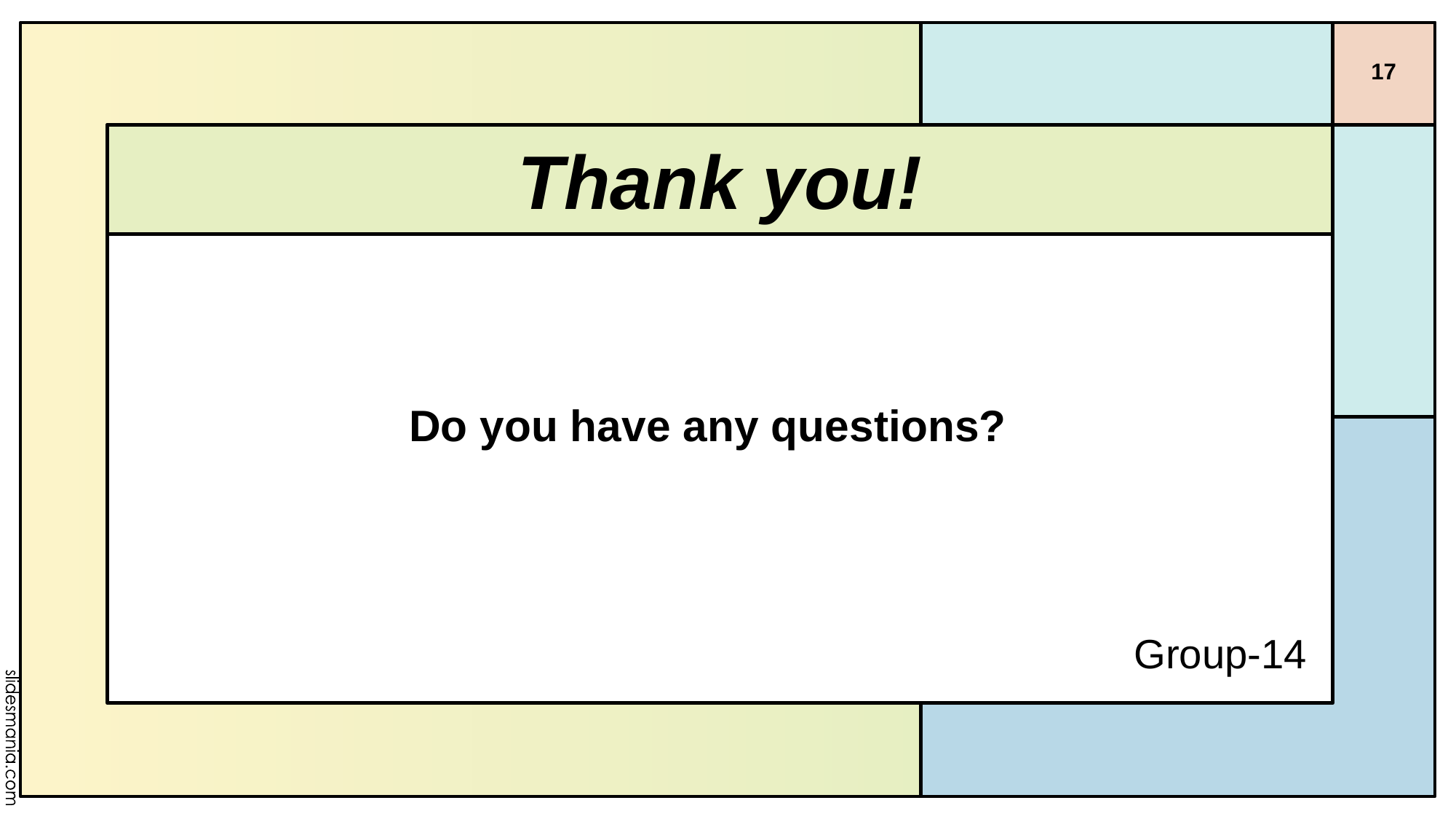

17
# Thank you!
Do you have any questions?
Group-14